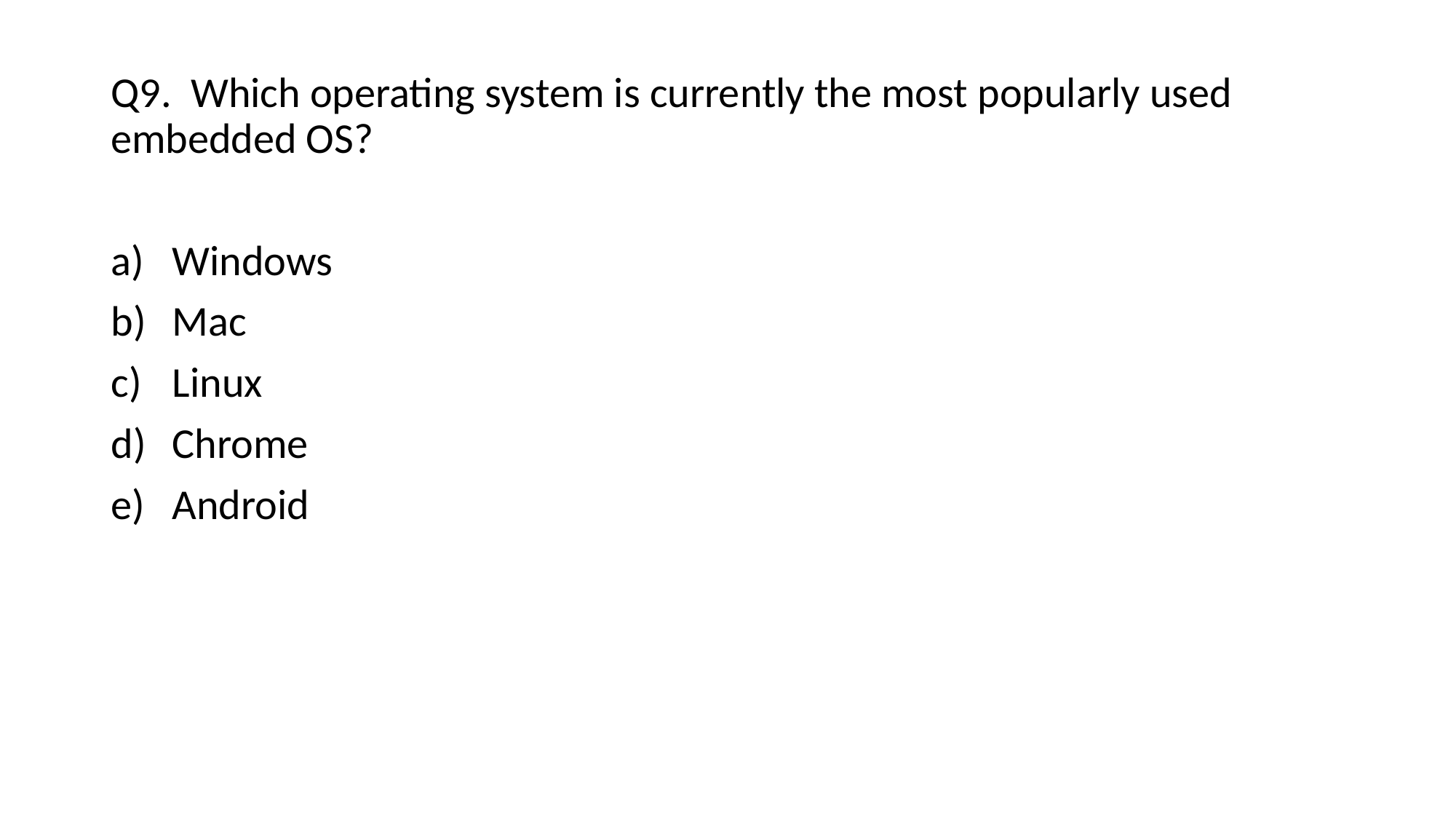

Q9.  Which operating system is currently the most popularly used embedded OS?

Windows
Mac
Linux
Chrome
Android